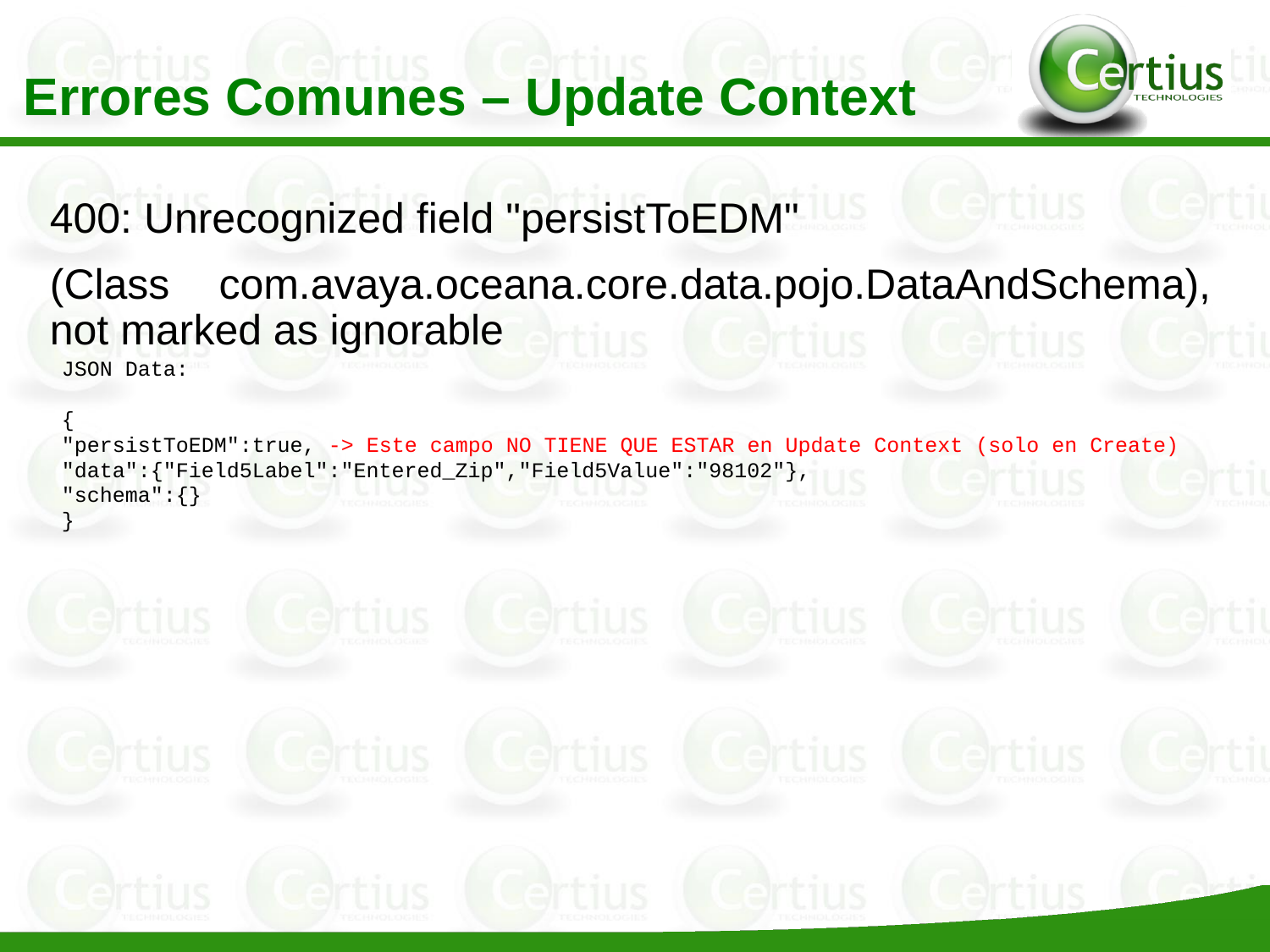

Errores Comunes – Update Context
400: Unrecognized field "persistToEDM"
(Class com.avaya.oceana.core.data.pojo.DataAndSchema), not marked as ignorable
JSON Data:

{
"persistToEDM":true, -> Este campo NO TIENE QUE ESTAR en Update Context (solo en Create)
"data":{"Field5Label":"Entered_Zip","Field5Value":"98102"},
"schema":{}
}